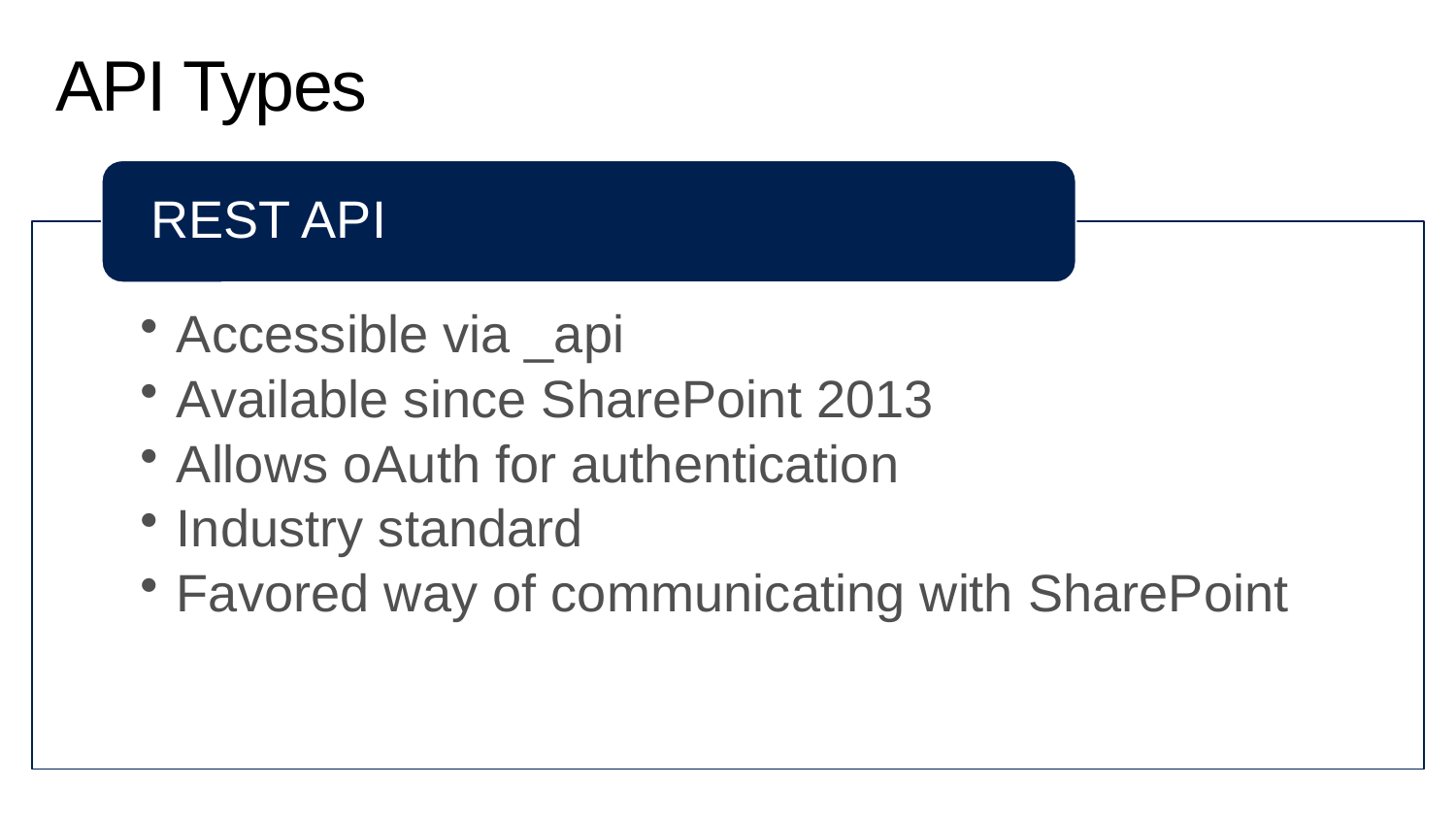

# API Types
Accessible via _api
Available since SharePoint 2013
Allows oAuth for authentication
Industry standard
Favored way of communicating with SharePoint

REST API